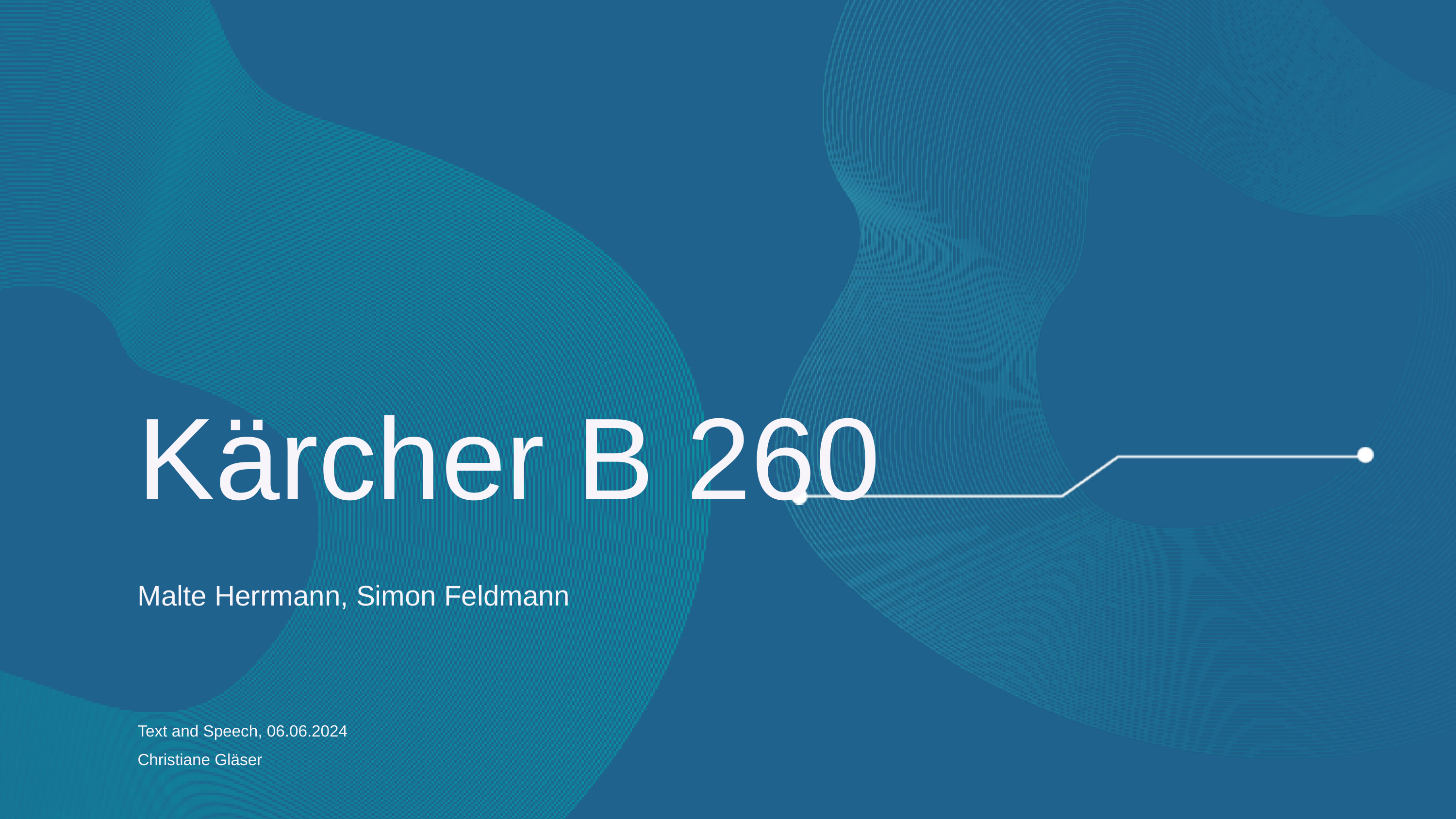

Kärcher B 260
Malte Herrmann, Simon Feldmann

Text and Speech, 06.06.2024
Christiane Gläser